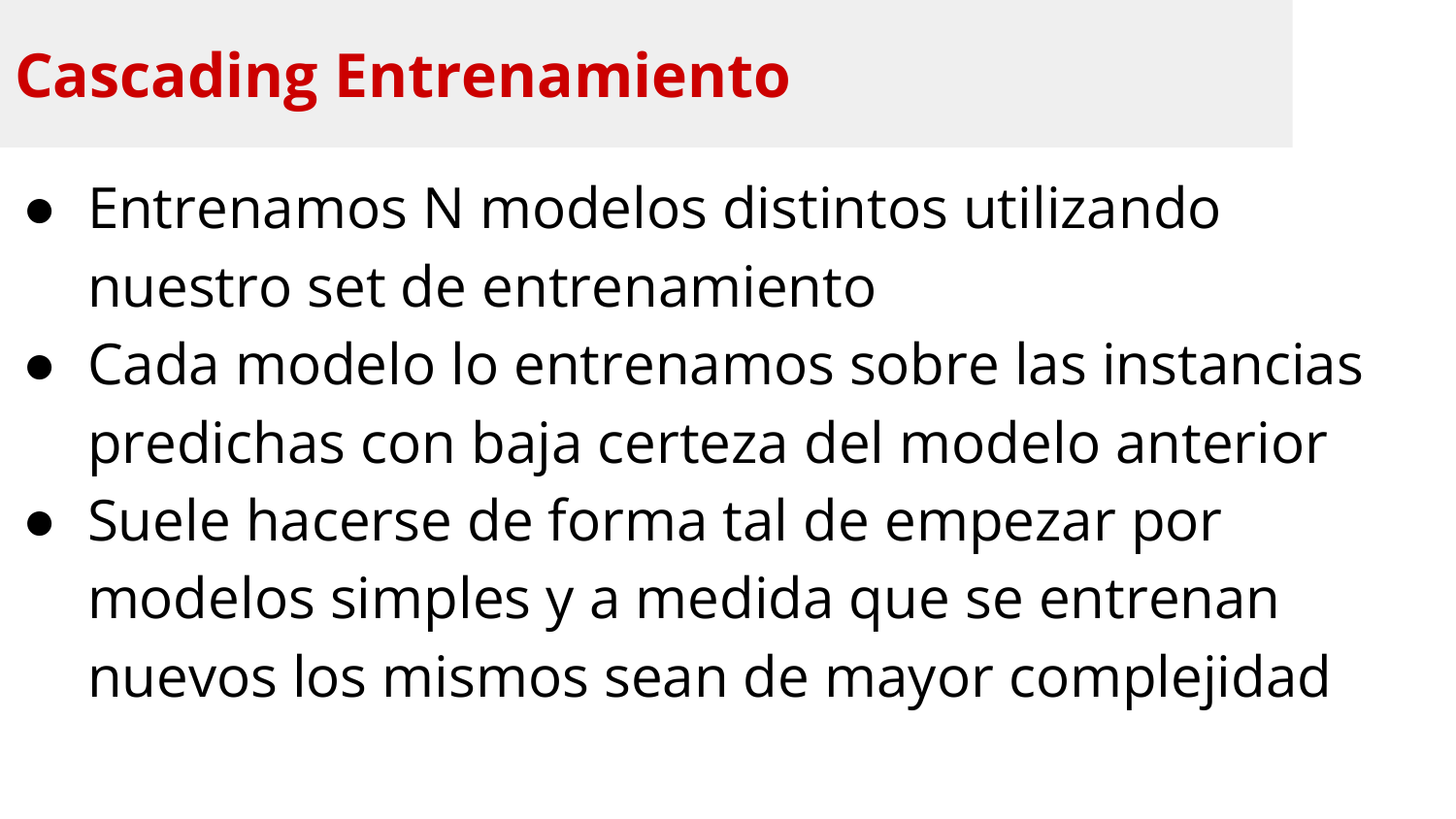

Cascading Entrenamiento

Entrenamos N modelos distintos utilizando nuestro set de entrenamiento
Cada modelo lo entrenamos sobre las instancias predichas con baja certeza del modelo anterior
Suele hacerse de forma tal de empezar por modelos simples y a medida que se entrenan nuevos los mismos sean de mayor complejidad